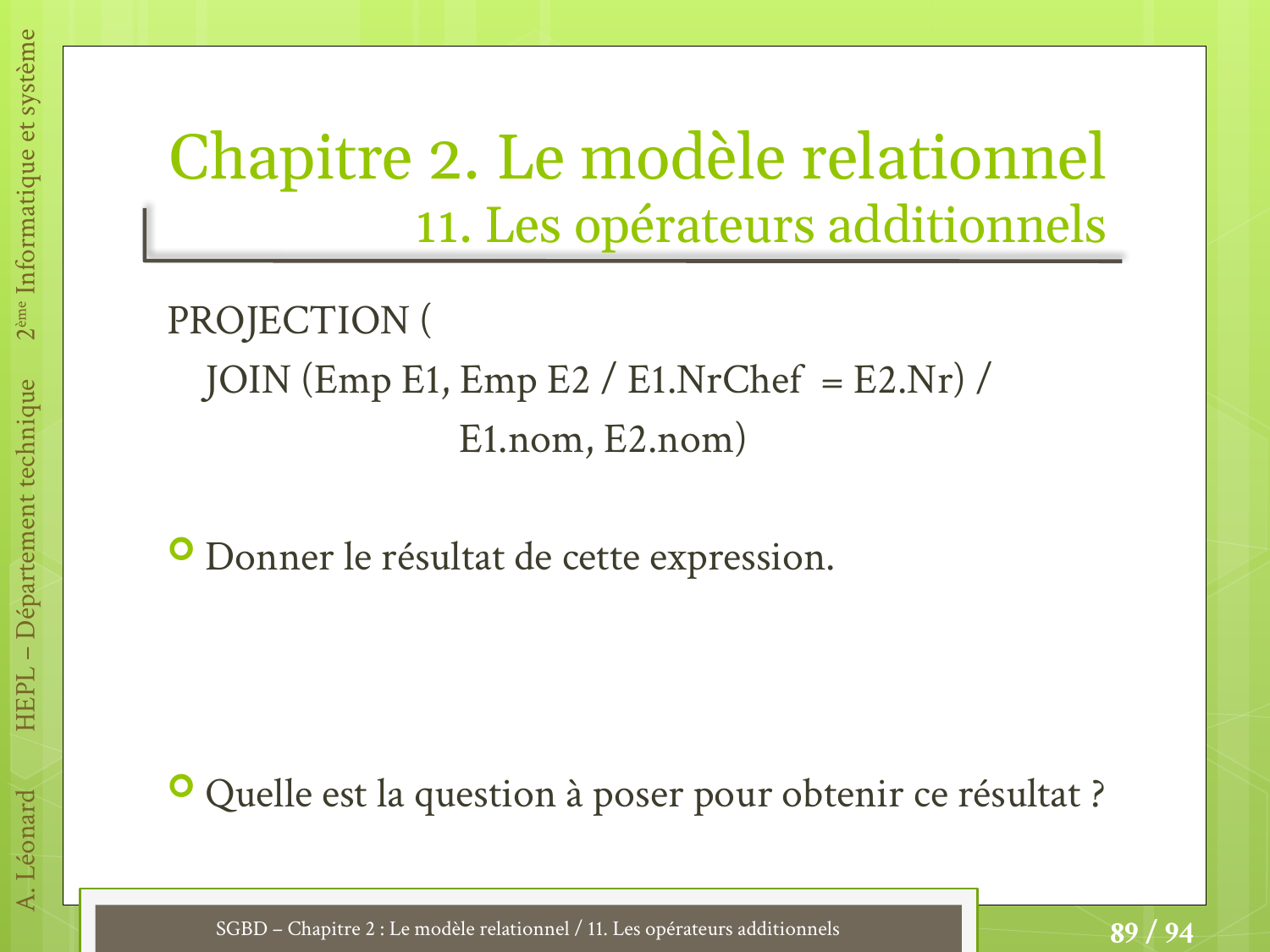

# Chapitre 2. Le modèle relationnel 11. Les opérateurs additionnels
PROJECTION (
	JOIN (Emp E1, Emp E2 / E1.NrChef  = E2.Nr) /
			E1.nom, E2.nom)

Donner le résultat de cette expression.

Quelle est la question à poser pour obtenir ce résultat ?
SGBD – Chapitre 2 : Le modèle relationnel / 11. Les opérateurs additionnels